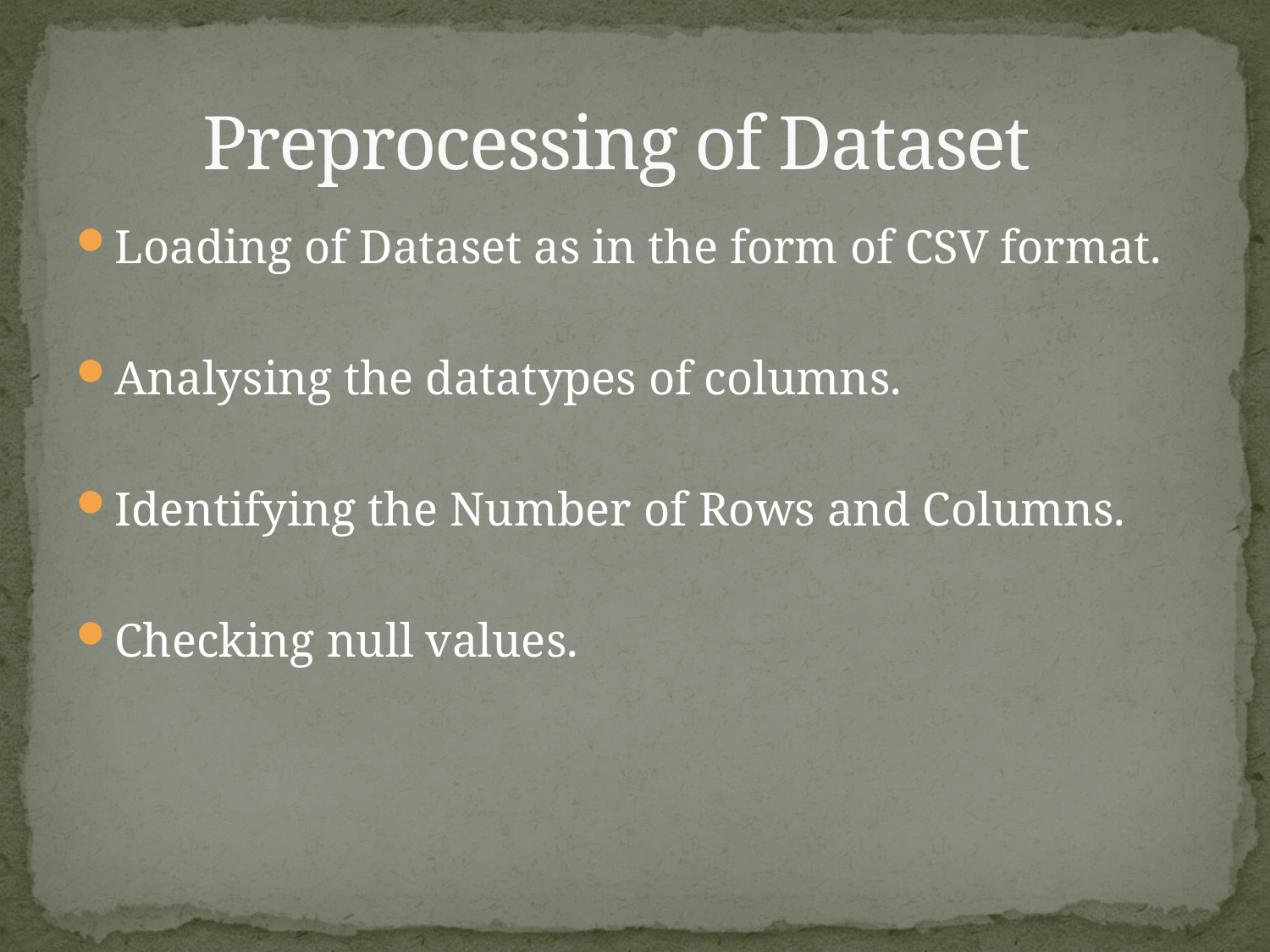

# Preprocessing of Dataset
Loading of Dataset as in the form of CSV format.

Analysing the datatypes of columns.

Identifying the Number of Rows and Columns.

Checking null values.